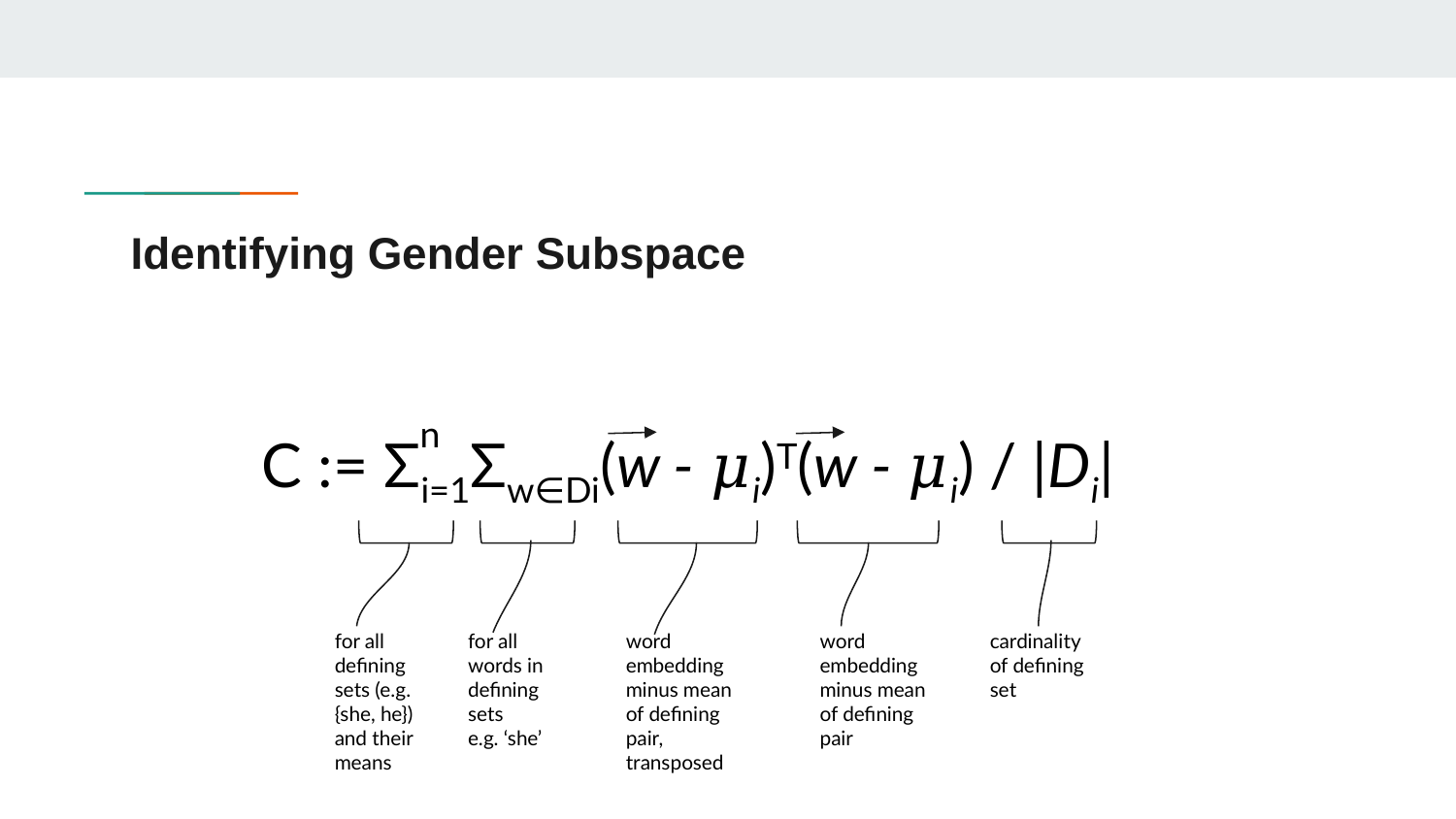

# Identifying Gender Subspace
n
C := Σi=1Σw∈Di(w - 𝜇i)T(w - 𝜇i) / |Di|

for all defining sets (e.g.
{she, he})
and their means
for all words in defining sets
e.g. ‘she’
word embedding minus mean of defining pair, transposed
word embedding minus mean of defining pair
cardinality of defining set